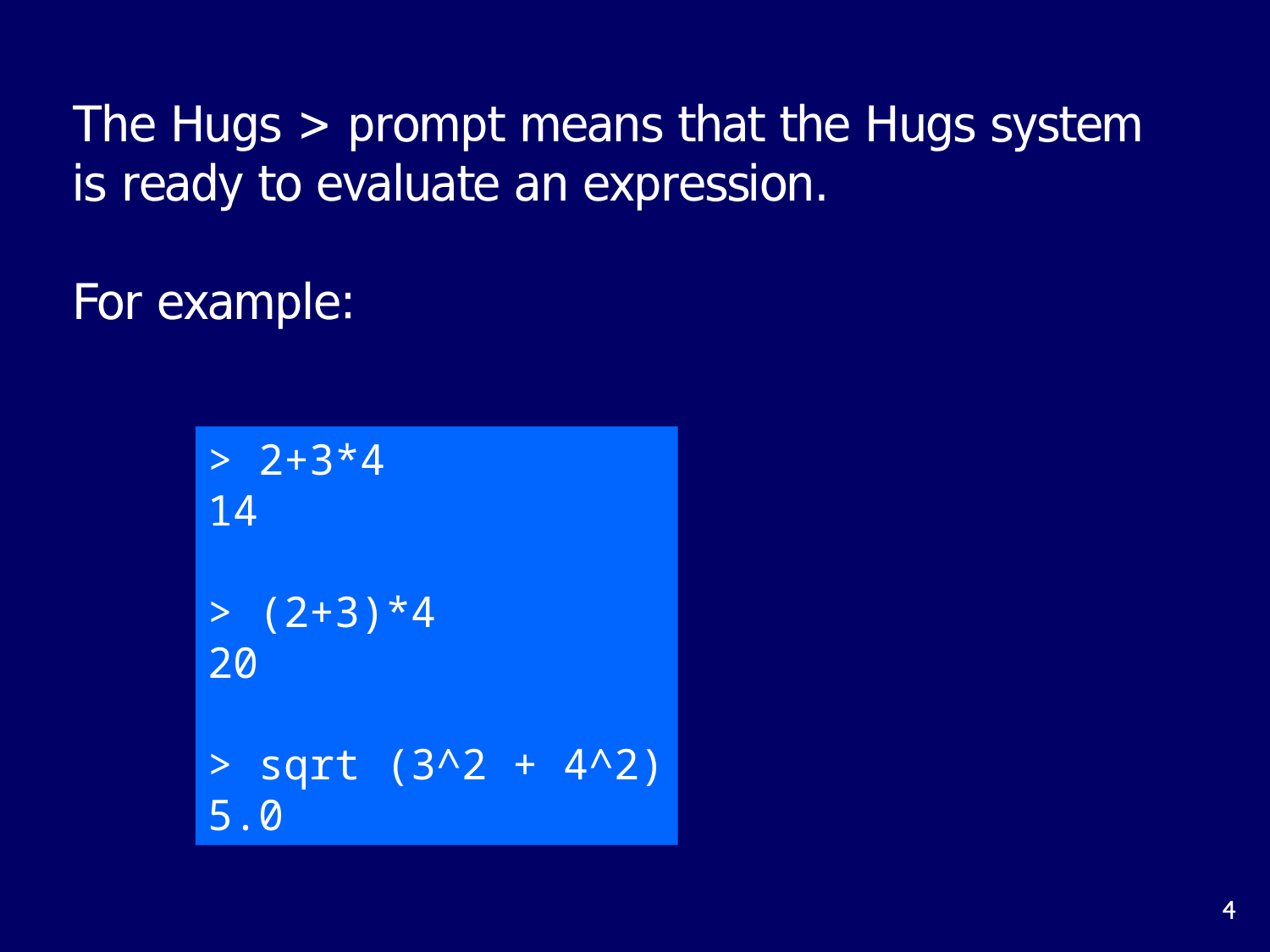

The Hugs > prompt means that the Hugs system is ready to evaluate an expression.

For example:
> 2+3*4
14

> (2+3)*4
20

> sqrt (3^2 + 4^2)
5.0
4